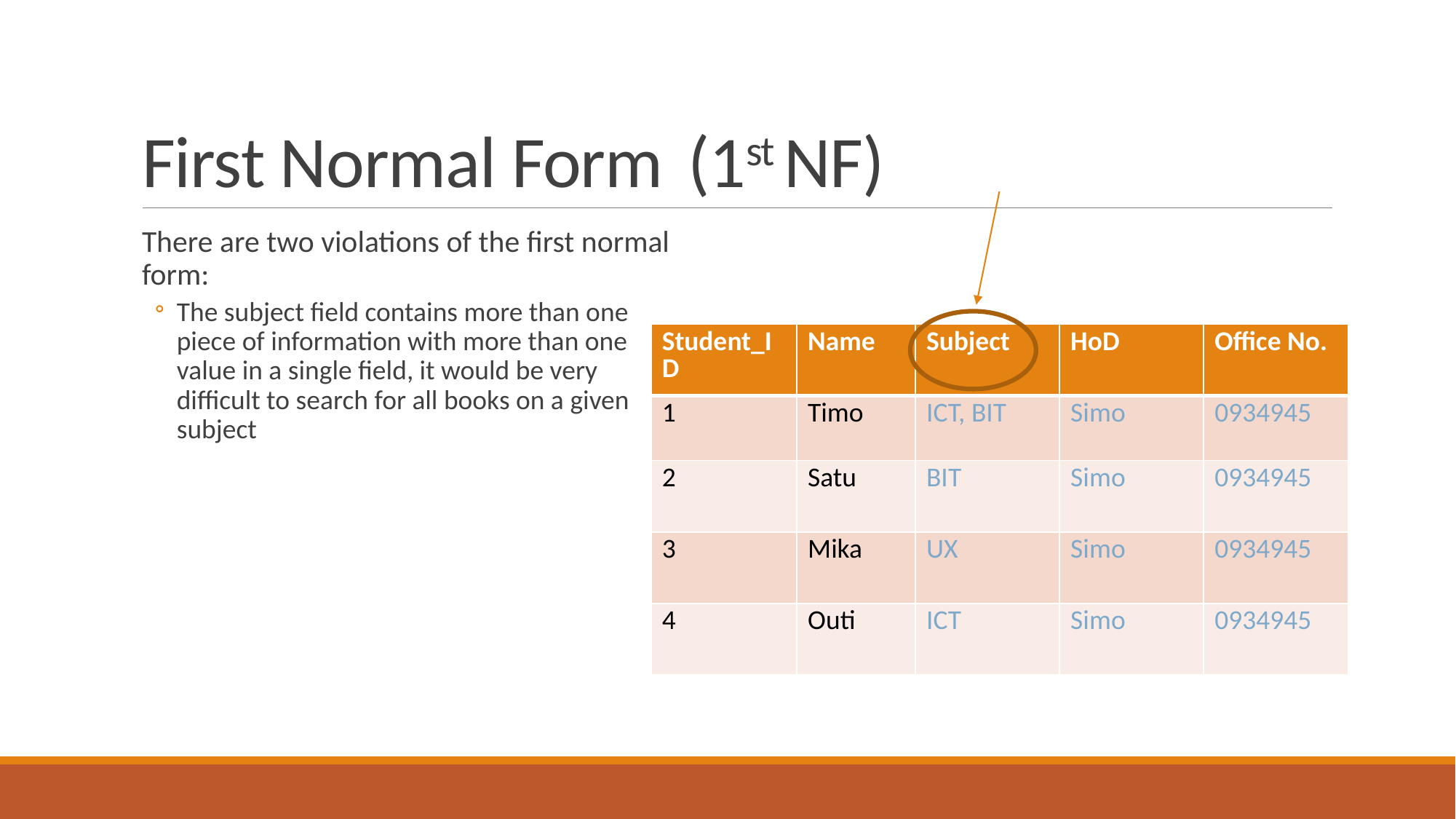

# First Normal Form	(1st NF)
There are two violations of the first normal form:
The subject field contains more than one piece of information with more than one value in a single field, it would be very difficult to search for all books on a given subject

| Student\_ID | Name | Subject | HoD | Office No. |
| --- | --- | --- | --- | --- |
| 1 | Timo | ICT, BIT | Simo | 0934945 |
| 2 | Satu | BIT | Simo | 0934945 |
| 3 | Mika | UX | Simo | 0934945 |
| 4 | Outi | ICT | Simo | 0934945 |